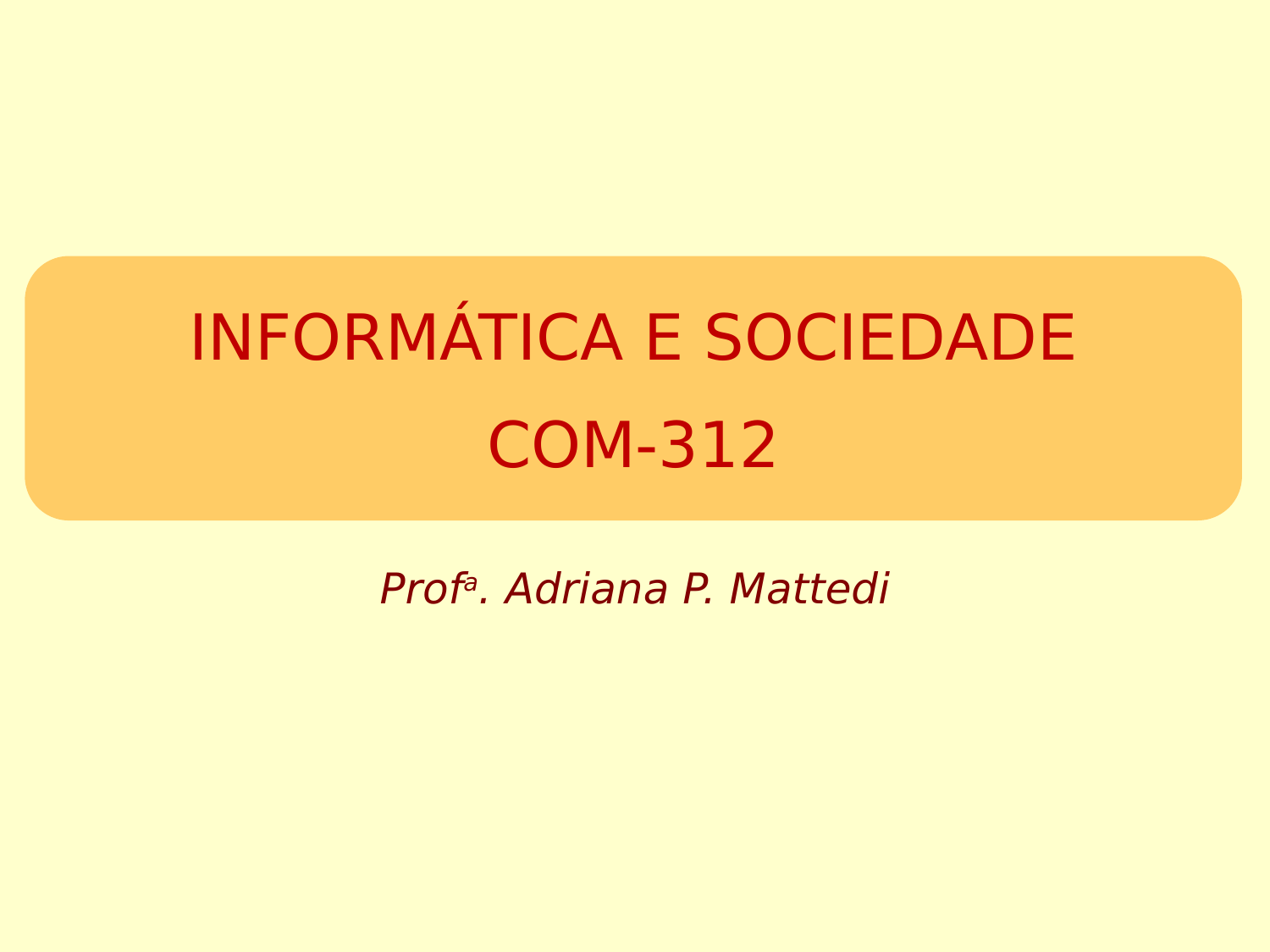

INFORMÁTICA E SOCIEDADE
COM-312

Profa. Adriana P. Mattedi